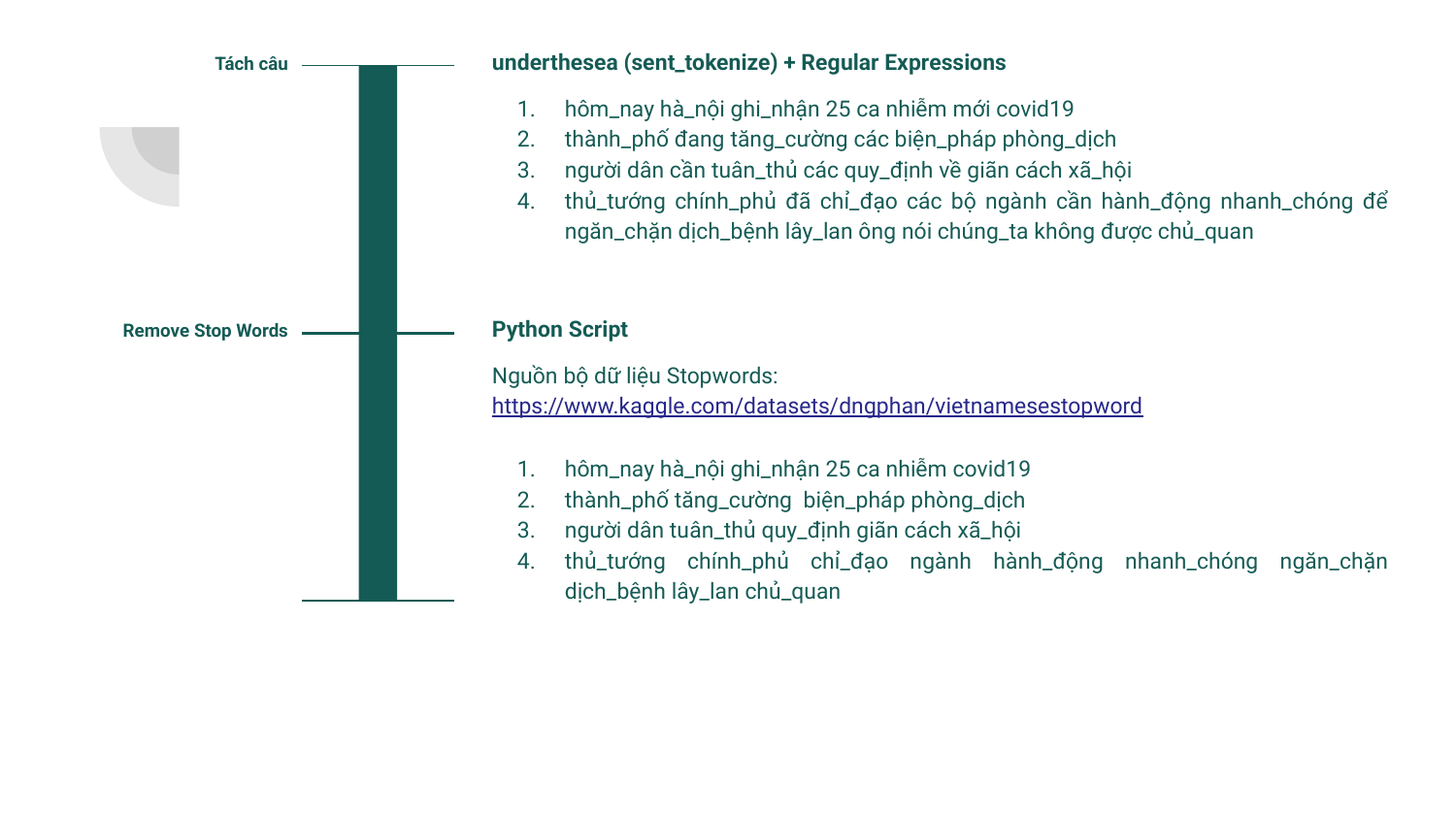

underthesea (sent_tokenize) + Regular Expressions

Tách câu

hôm_nay hà_nội ghi_nhận 25 ca nhiễm mới covid19
thành_phố đang tăng_cường các biện_pháp phòng_dịch
người dân cần tuân_thủ các quy_định về giãn cách xã_hội
thủ_tướng chính_phủ đã chỉ_đạo các bộ ngành cần hành_động nhanh_chóng để ngăn_chặn dịch_bệnh lây_lan ông nói chúng_ta không được chủ_quan

Python Script
Remove Stop Words

Nguồn bộ dữ liệu Stopwords: https://www.kaggle.com/datasets/dngphan/vietnamesestopword
hôm_nay hà_nội ghi_nhận 25 ca nhiễm covid19
thành_phố tăng_cường  biện_pháp phòng_dịch
người dân tuân_thủ quy_định giãn cách xã_hội
thủ_tướng chính_phủ chỉ_đạo ngành hành_động nhanh_chóng ngăn_chặn dịch_bệnh lây_lan chủ_quan